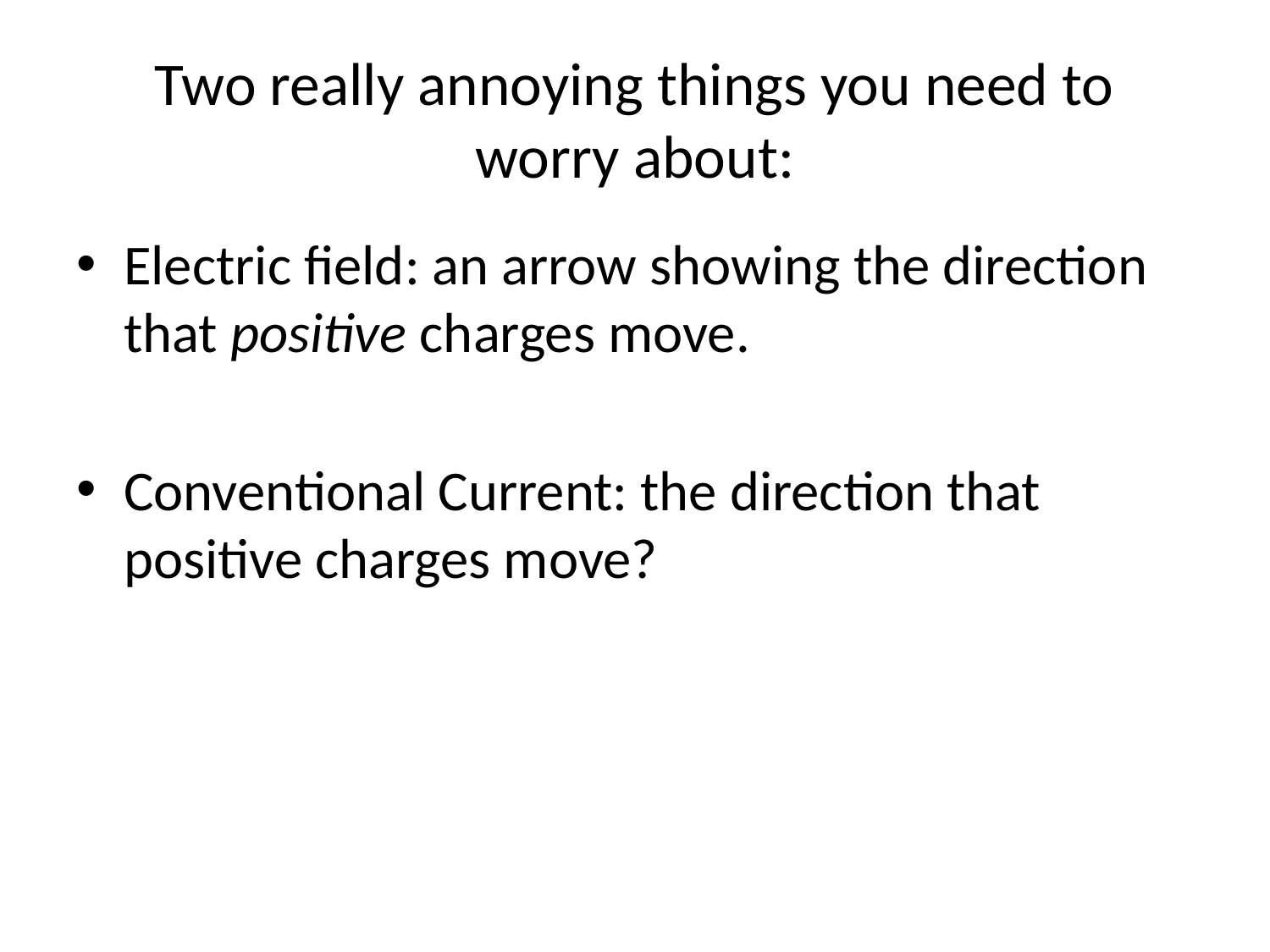

# Two really annoying things you need to worry about:
Electric field: an arrow showing the direction that positive charges move.

Conventional Current: the direction that positive charges move?